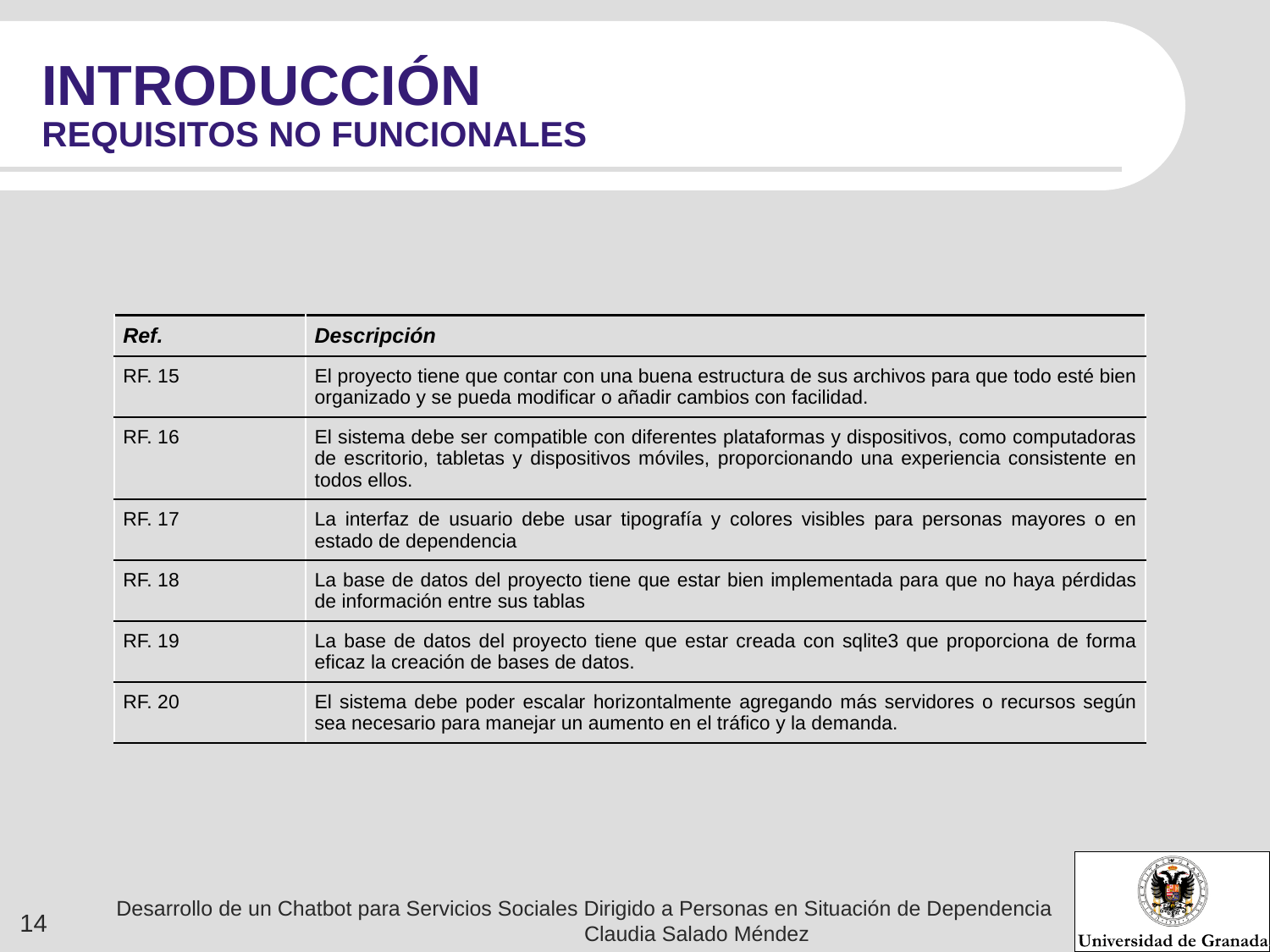

# INTRODUCCIÓN
REQUISITOS NO FUNCIONALES
| Ref. | Descripción |
| --- | --- |
| RF. 15 | El proyecto tiene que contar con una buena estructura de sus archivos para que todo esté bien organizado y se pueda modificar o añadir cambios con facilidad. |
| RF. 16 | El sistema debe ser compatible con diferentes plataformas y dispositivos, como computadoras de escritorio, tabletas y dispositivos móviles, proporcionando una experiencia consistente en todos ellos. |
| RF. 17 | La interfaz de usuario debe usar tipografía y colores visibles para personas mayores o en estado de dependencia |
| RF. 18 | La base de datos del proyecto tiene que estar bien implementada para que no haya pérdidas de información entre sus tablas |
| RF. 19 | La base de datos del proyecto tiene que estar creada con sqlite3 que proporciona de forma eficaz la creación de bases de datos. |
| RF. 20 | El sistema debe poder escalar horizontalmente agregando más servidores o recursos según sea necesario para manejar un aumento en el tráfico y la demanda. |
Desarrollo de un Chatbot para Servicios Sociales Dirigido a Personas en Situación de Dependencia                                       Claudia Salado Méndez
14